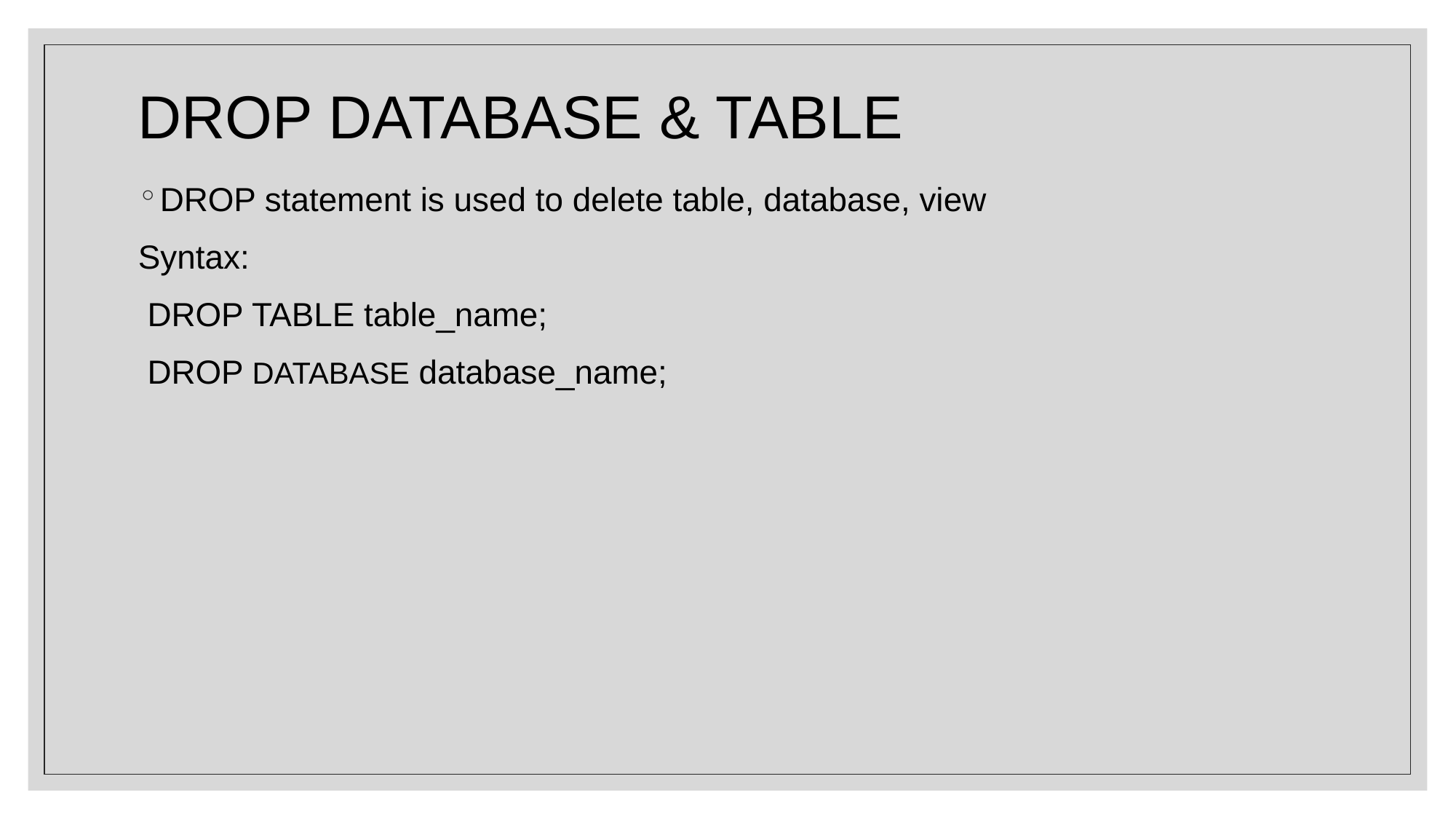

# DROP DATABASE & TABLE
DROP statement is used to delete table, database, view
Syntax:
 DROP TABLE table_name;
 DROP DATABASE database_name;